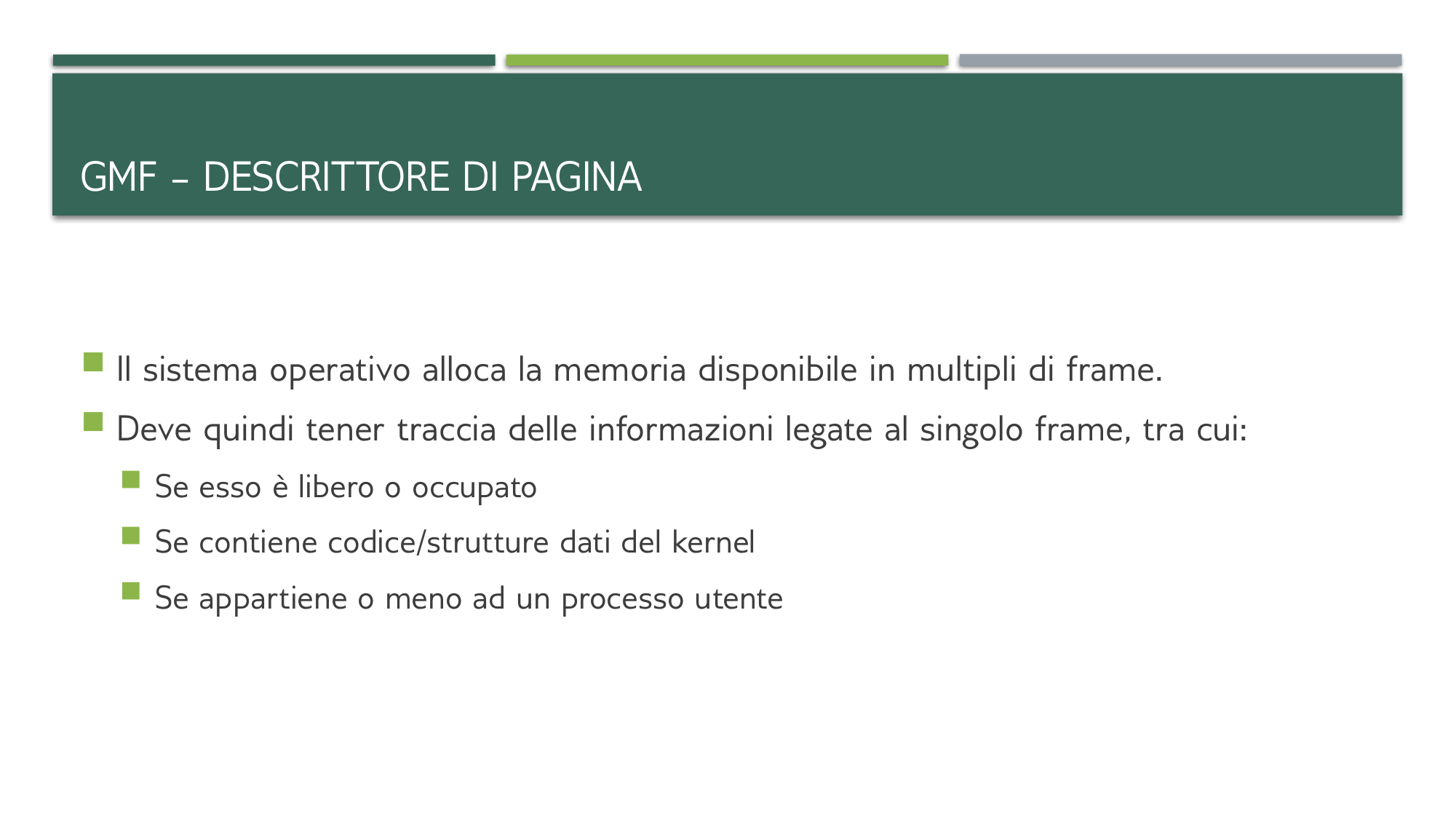

# GMF – Descrittore di pagina
Il sistema operativo alloca la memoria disponibile in multipli di frame.
Deve quindi tener traccia delle informazioni legate al singolo frame, tra cui:
Se esso è libero o occupato
Se contiene codice/strutture dati del kernel
Se appartiene o meno ad un processo utente